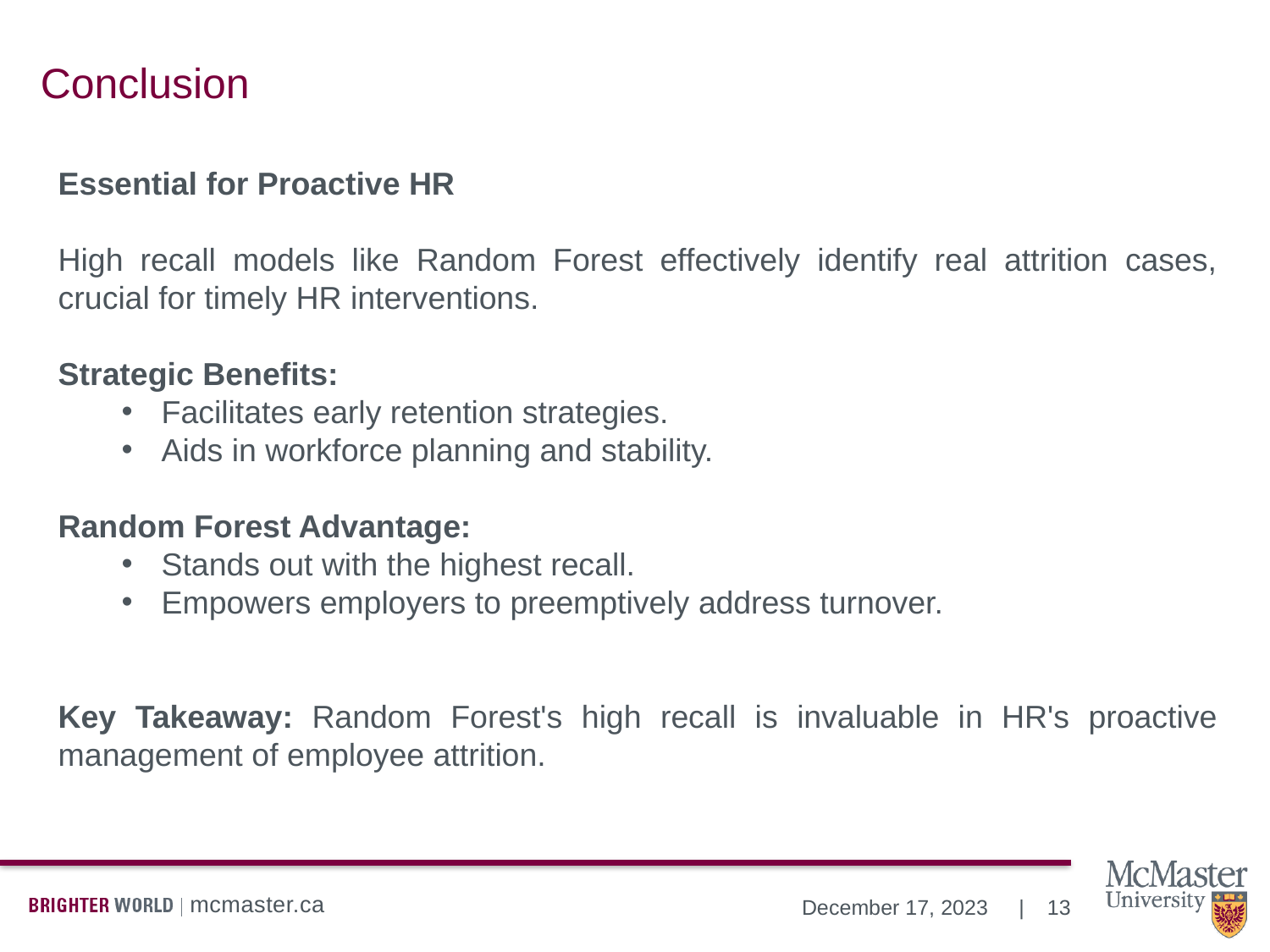

# Conclusion
Essential for Proactive HR

High recall models like Random Forest effectively identify real attrition cases, crucial for timely HR interventions.

Strategic Benefits:
Facilitates early retention strategies.
Aids in workforce planning and stability.

Random Forest Advantage:
Stands out with the highest recall.
Empowers employers to preemptively address turnover.

Key Takeaway: Random Forest's high recall is invaluable in HR's proactive management of employee attrition.
13
December 17, 2023